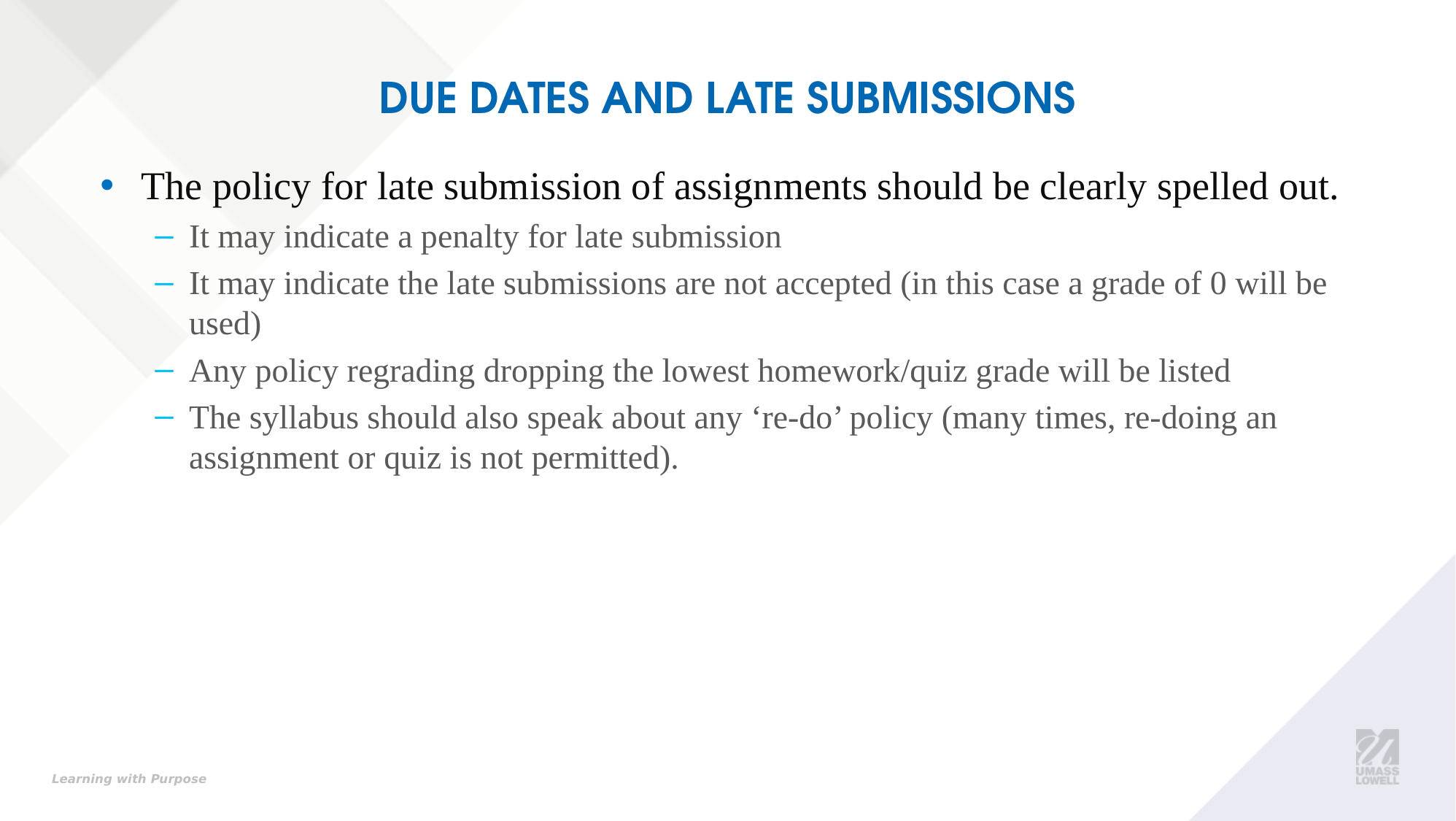

# Due dates and late submissions
The policy for late submission of assignments should be clearly spelled out.
It may indicate a penalty for late submission
It may indicate the late submissions are not accepted (in this case a grade of 0 will be used)
Any policy regrading dropping the lowest homework/quiz grade will be listed
The syllabus should also speak about any ‘re-do’ policy (many times, re-doing an assignment or quiz is not permitted).